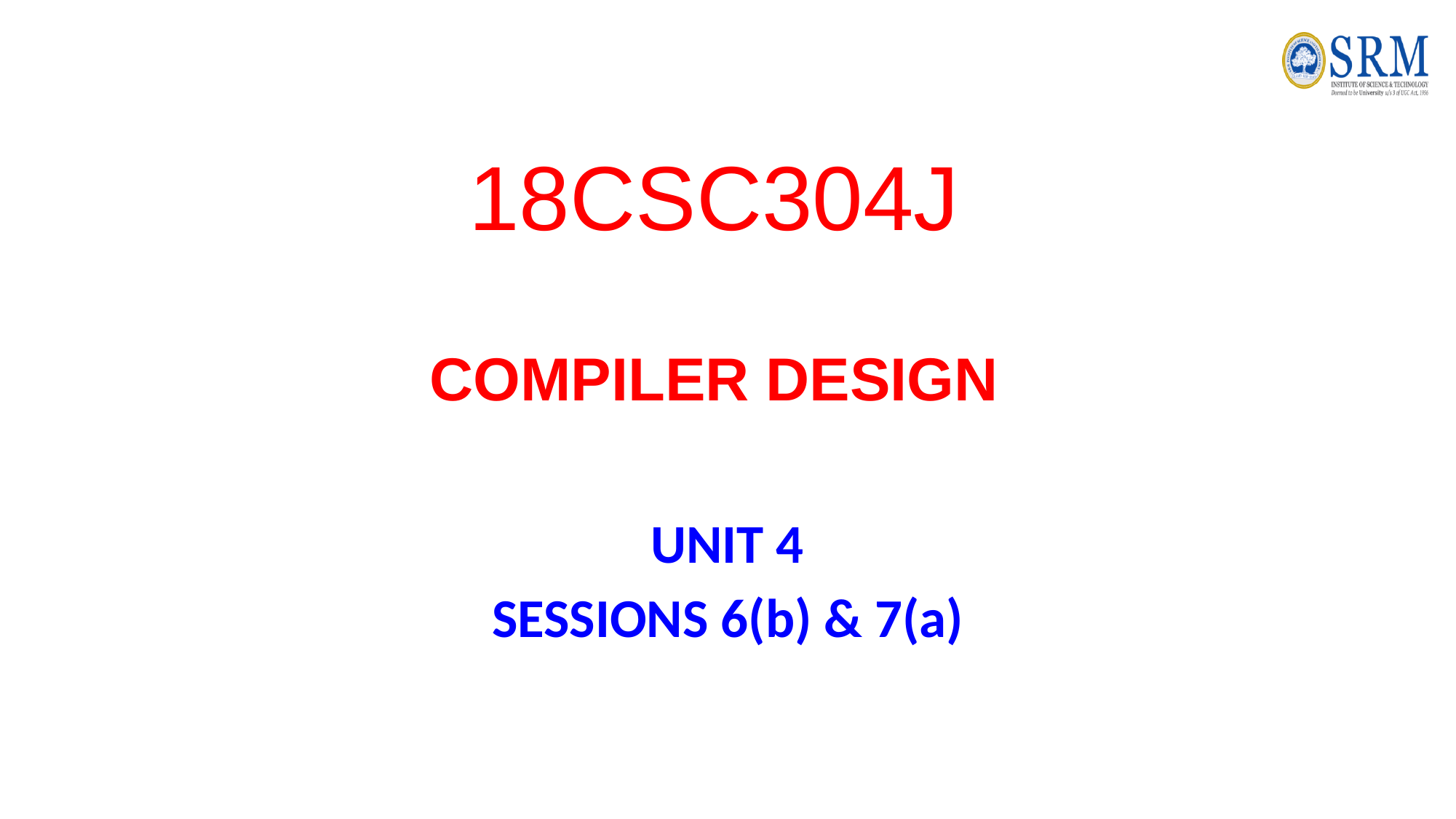

# 18CSC304J COMPILER DESIGN

UNIT 4
SESSIONS 6(b) & 7(a)